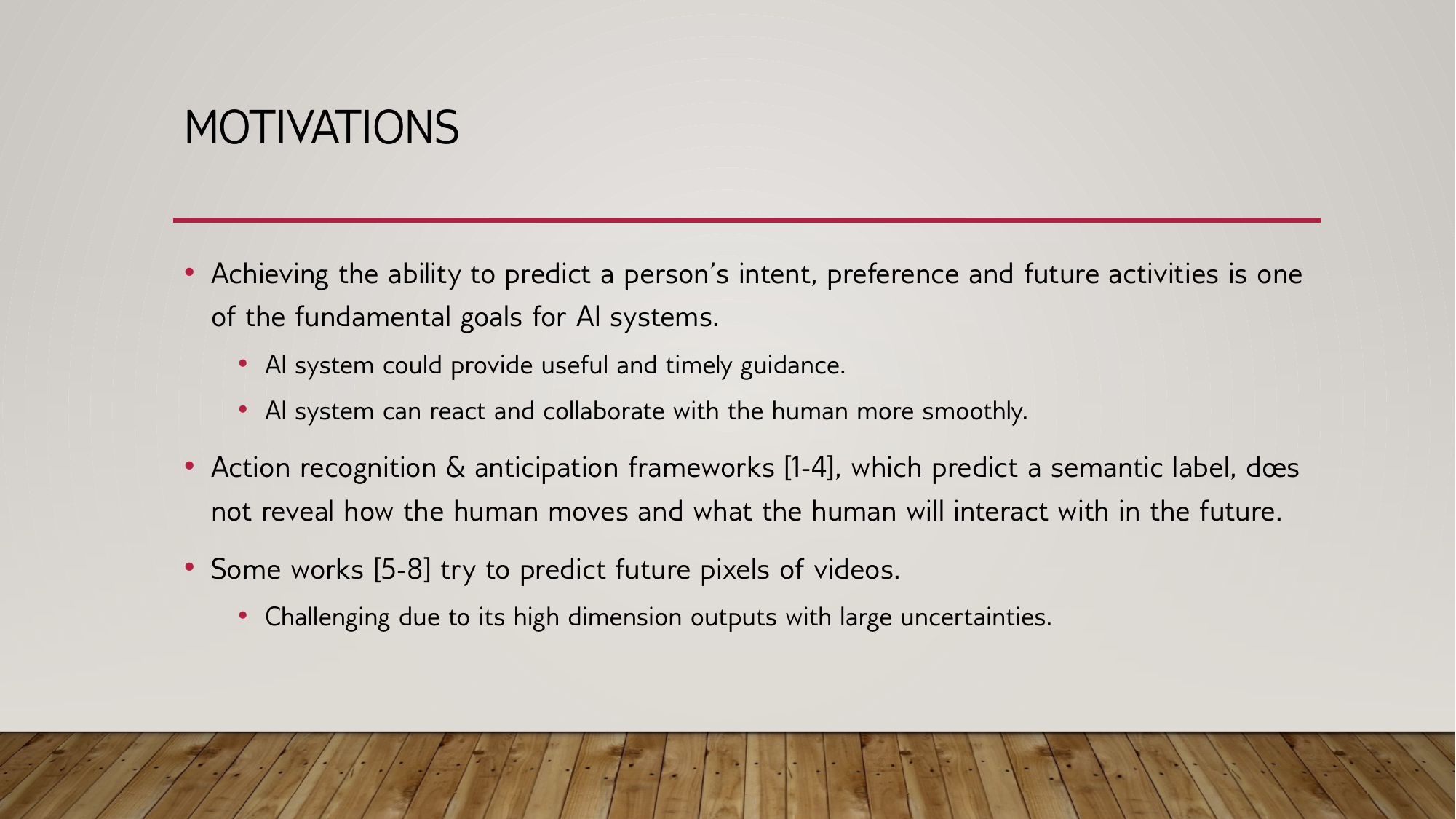

# MOtivations
Achieving the ability to predict a person’s intent, preference and future activities is one of the fundamental goals for AI systems.
AI system could provide useful and timely guidance.
AI system can react and collaborate with the human more smoothly.
Action recognition & anticipation frameworks [1-4], which predict a semantic label, does not reveal how the human moves and what the human will interact with in the future.
Some works [5-8] try to predict future pixels of videos.
Challenging due to its high dimension outputs with large uncertainties.